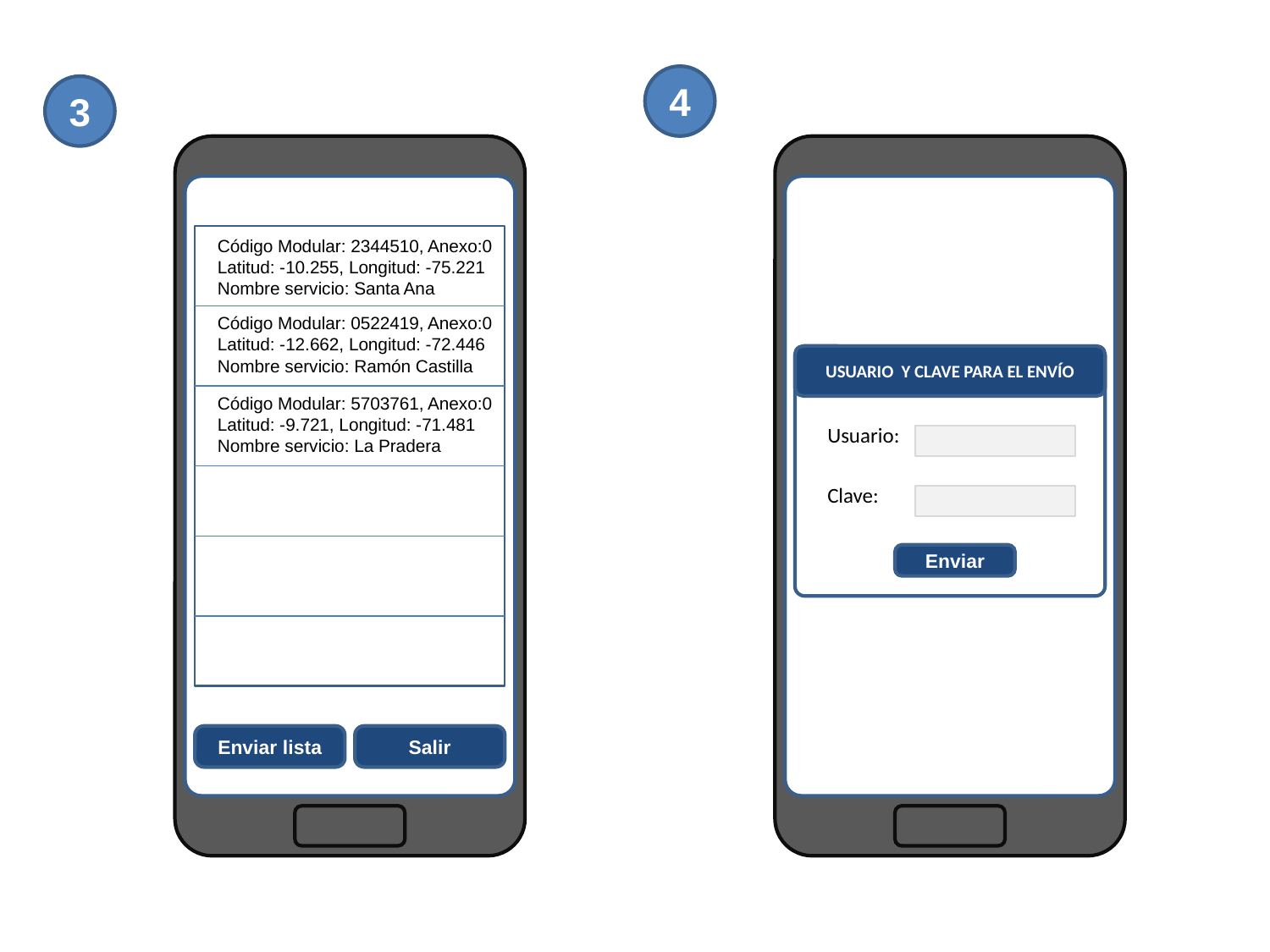

4
3

Código Modular: 2344510, Anexo:0
Latitud: -10.255, Longitud: -75.221
Nombre servicio: Santa Ana
Código Modular: 0522419, Anexo:0
Latitud: -12.662, Longitud: -72.446
Nombre servicio: Ramón Castilla
Código Modular: 5703761, Anexo:0
Latitud: -9.721, Longitud: -71.481
Nombre servicio: La Pradera
Enviar lista
Salir
USUARIO  Y CLAVE PARA EL ENVÍO
USUARIO  Y CLAVE PARA EL ENVÍO
Usuario:

Clave:

Enviar